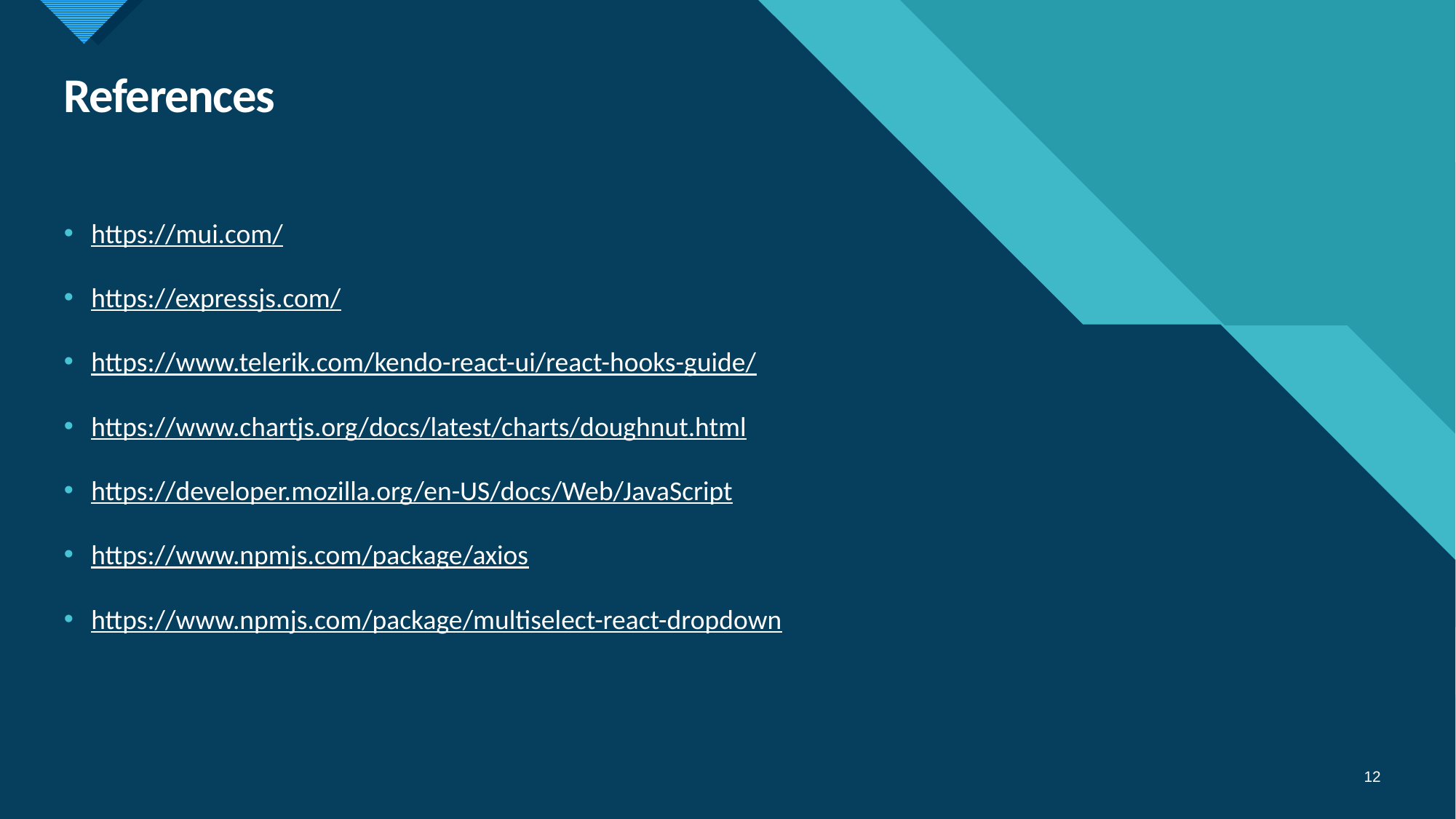

# References
https://mui.com/
https://expressjs.com/
https://www.telerik.com/kendo-react-ui/react-hooks-guide/
https://www.chartjs.org/docs/latest/charts/doughnut.html
https://developer.mozilla.org/en-US/docs/Web/JavaScript
https://www.npmjs.com/package/axios
https://www.npmjs.com/package/multiselect-react-dropdown

12